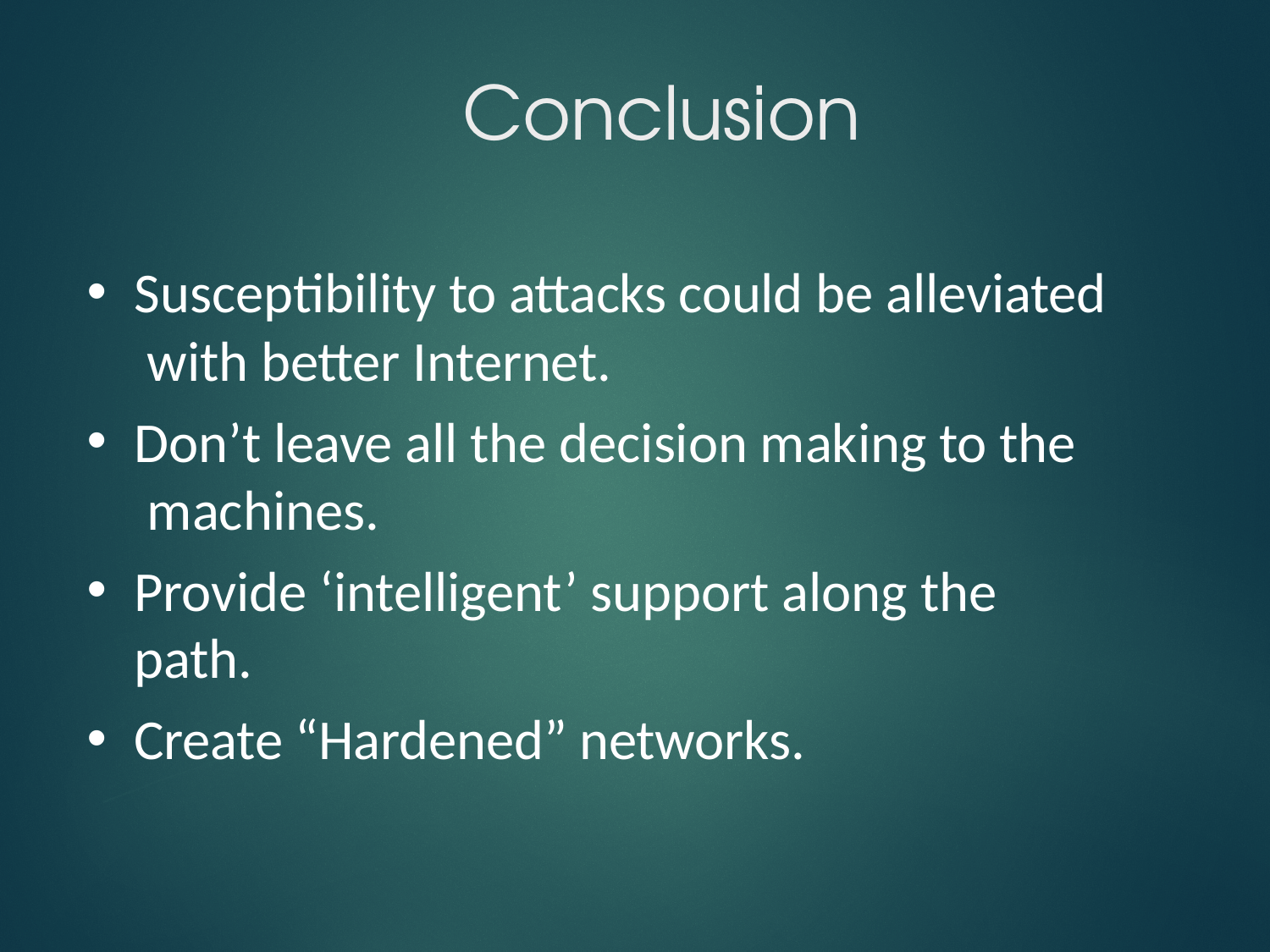

# Conclusion
Susceptibility to attacks could be alleviated  with better Internet.
Don’t leave all the decision making to the  machines.
Provide ‘intelligent’ support along the path.
Create “Hardened” networks.